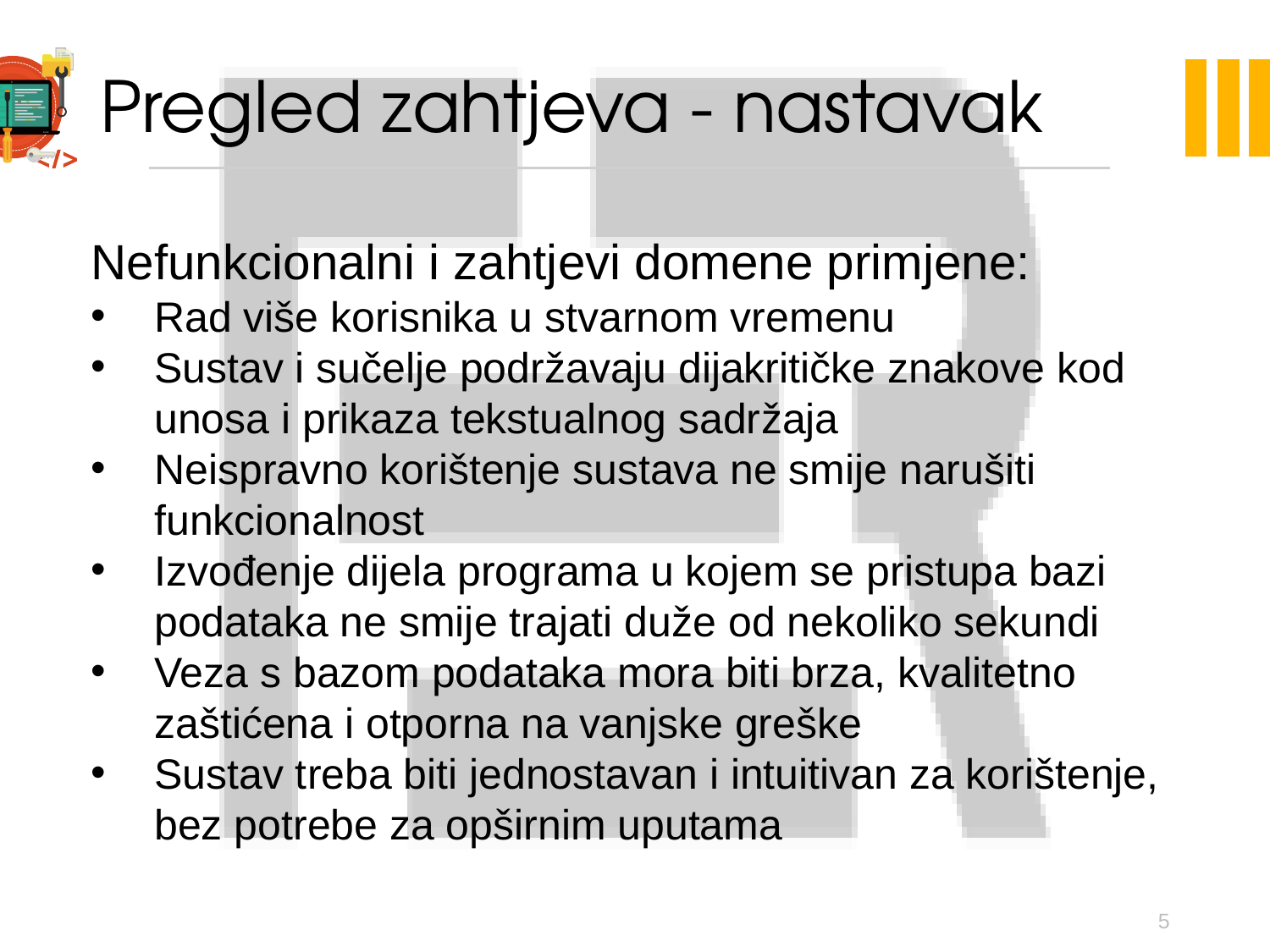

# Pregled zahtjeva - nastavak
Nefunkcionalni i zahtjevi domene primjene:
Rad više korisnika u stvarnom vremenu
Sustav i sučelje podržavaju dijakritičke znakove kod unosa i prikaza tekstualnog sadržaja
Neispravno korištenje sustava ne smije narušiti funkcionalnost
Izvođenje dijela programa u kojem se pristupa bazi podataka ne smije trajati duže od nekoliko sekundi
Veza s bazom podataka mora biti brza, kvalitetno zaštićena i otporna na vanjske greške
Sustav treba biti jednostavan i intuitivan za korištenje, bez potrebe za opširnim uputama
5